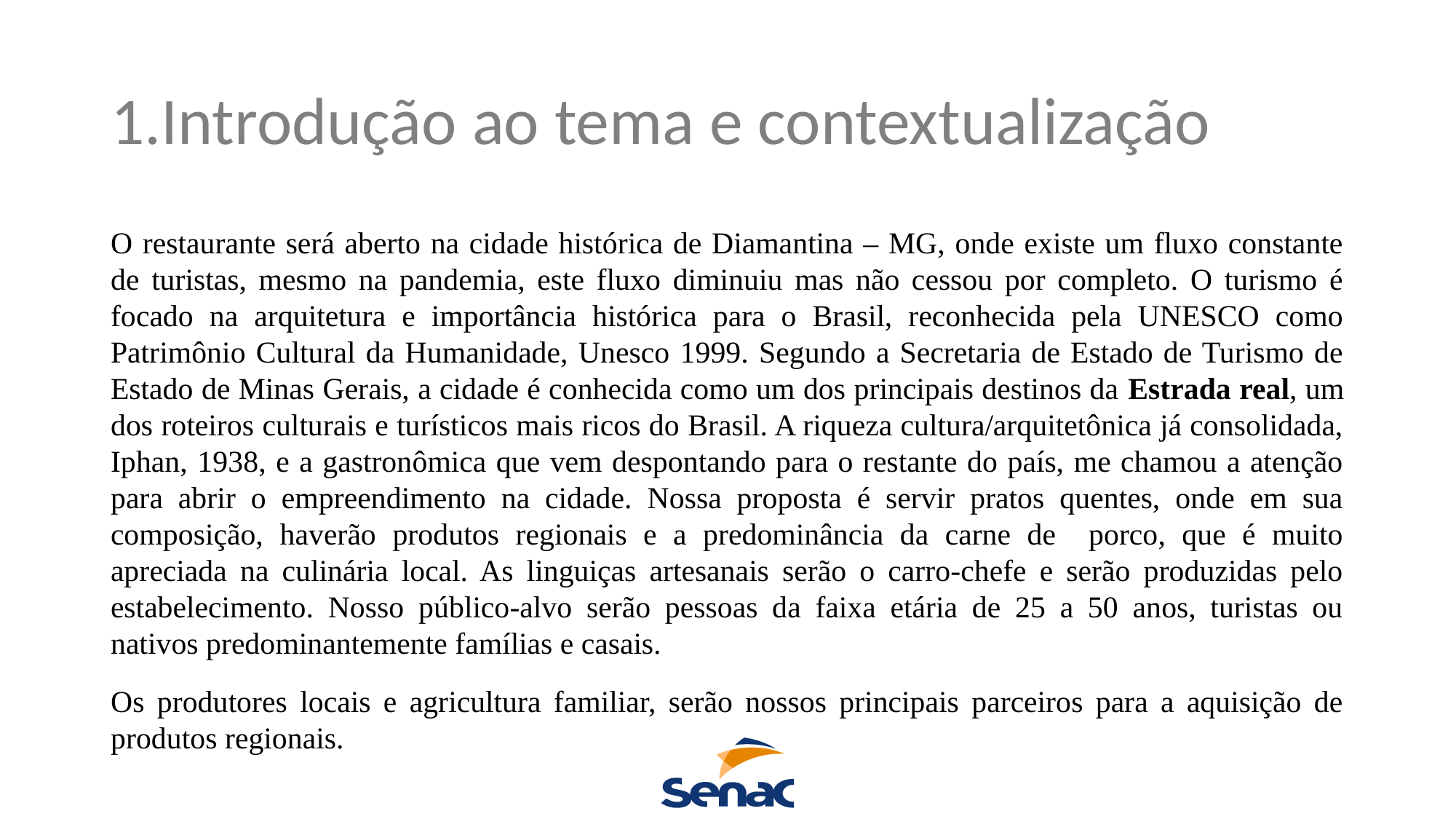

1.Introdução ao tema e contextualização
O restaurante será aberto na cidade histórica de Diamantina – MG, onde existe um fluxo constante de turistas, mesmo na pandemia, este fluxo diminuiu mas não cessou por completo. O turismo é focado na arquitetura e importância histórica para o Brasil, reconhecida pela UNESCO como Patrimônio Cultural da Humanidade, Unesco 1999. Segundo a Secretaria de Estado de Turismo de Estado de Minas Gerais, a cidade é conhecida como um dos principais destinos da Estrada real, um dos roteiros culturais e turísticos mais ricos do Brasil. A riqueza cultura/arquitetônica já consolidada, Iphan, 1938, e a gastronômica que vem despontando para o restante do país, me chamou a atenção para abrir o empreendimento na cidade. Nossa proposta é servir pratos quentes, onde em sua composição, haverão produtos regionais e a predominância da carne de  porco, que é muito apreciada na culinária local. As linguiças artesanais serão o carro-chefe e serão produzidas pelo estabelecimento. Nosso público-alvo serão pessoas da faixa etária de 25 a 50 anos, turistas ou nativos predominantemente famílias e casais.
Os produtores locais e agricultura familiar, serão nossos principais parceiros para a aquisição de produtos regionais.